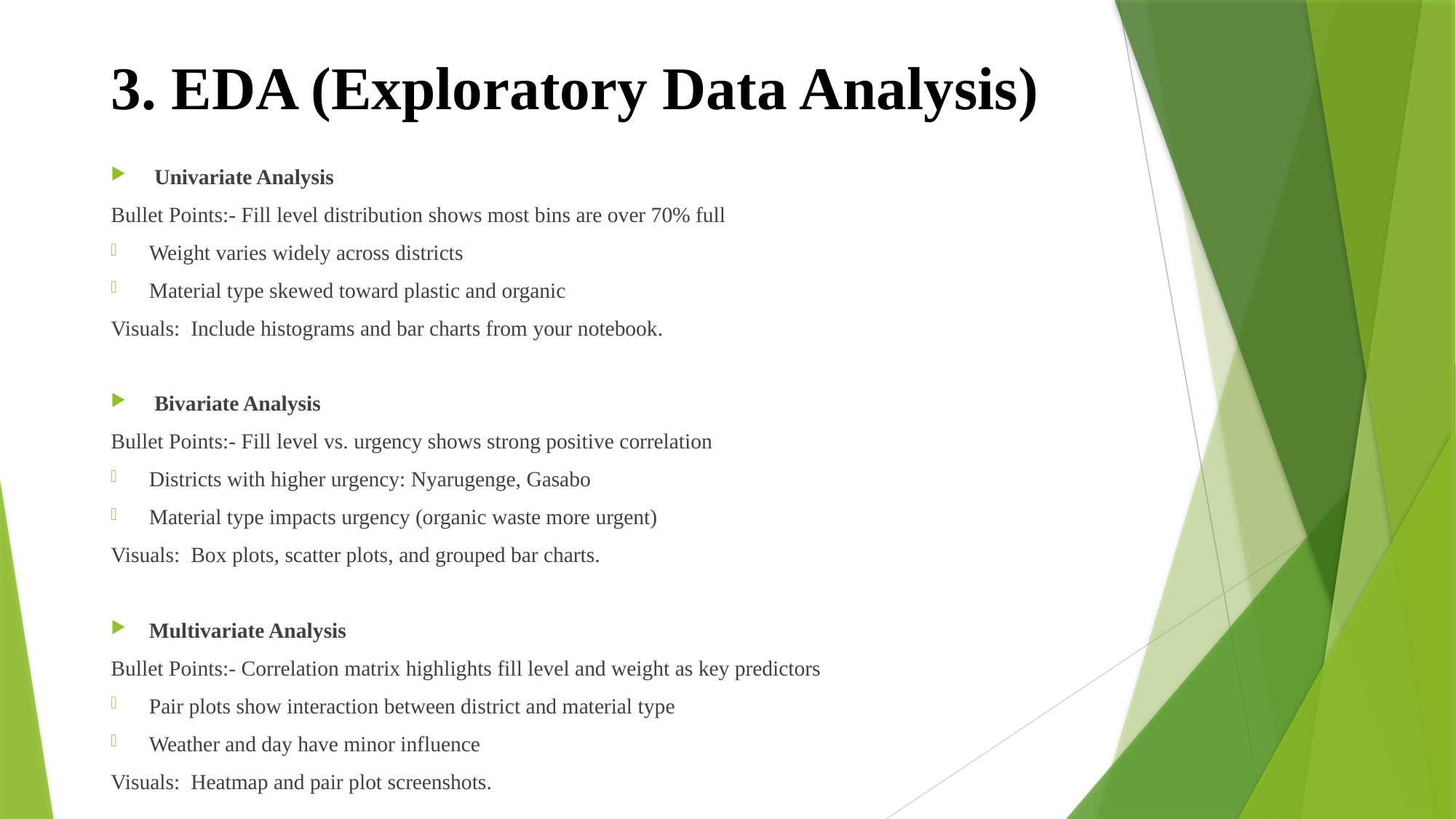

# 3. EDA (Exploratory Data Analysis)
 Univariate Analysis
Bullet Points:- Fill level distribution shows most bins are over 70% full
Weight varies widely across districts
Material type skewed toward plastic and organic
Visuals:  Include histograms and bar charts from your notebook.

 Bivariate Analysis
Bullet Points:- Fill level vs. urgency shows strong positive correlation
Districts with higher urgency: Nyarugenge, Gasabo
Material type impacts urgency (organic waste more urgent)
Visuals:  Box plots, scatter plots, and grouped bar charts.

Multivariate Analysis
Bullet Points:- Correlation matrix highlights fill level and weight as key predictors
Pair plots show interaction between district and material type
Weather and day have minor influence
Visuals:  Heatmap and pair plot screenshots.